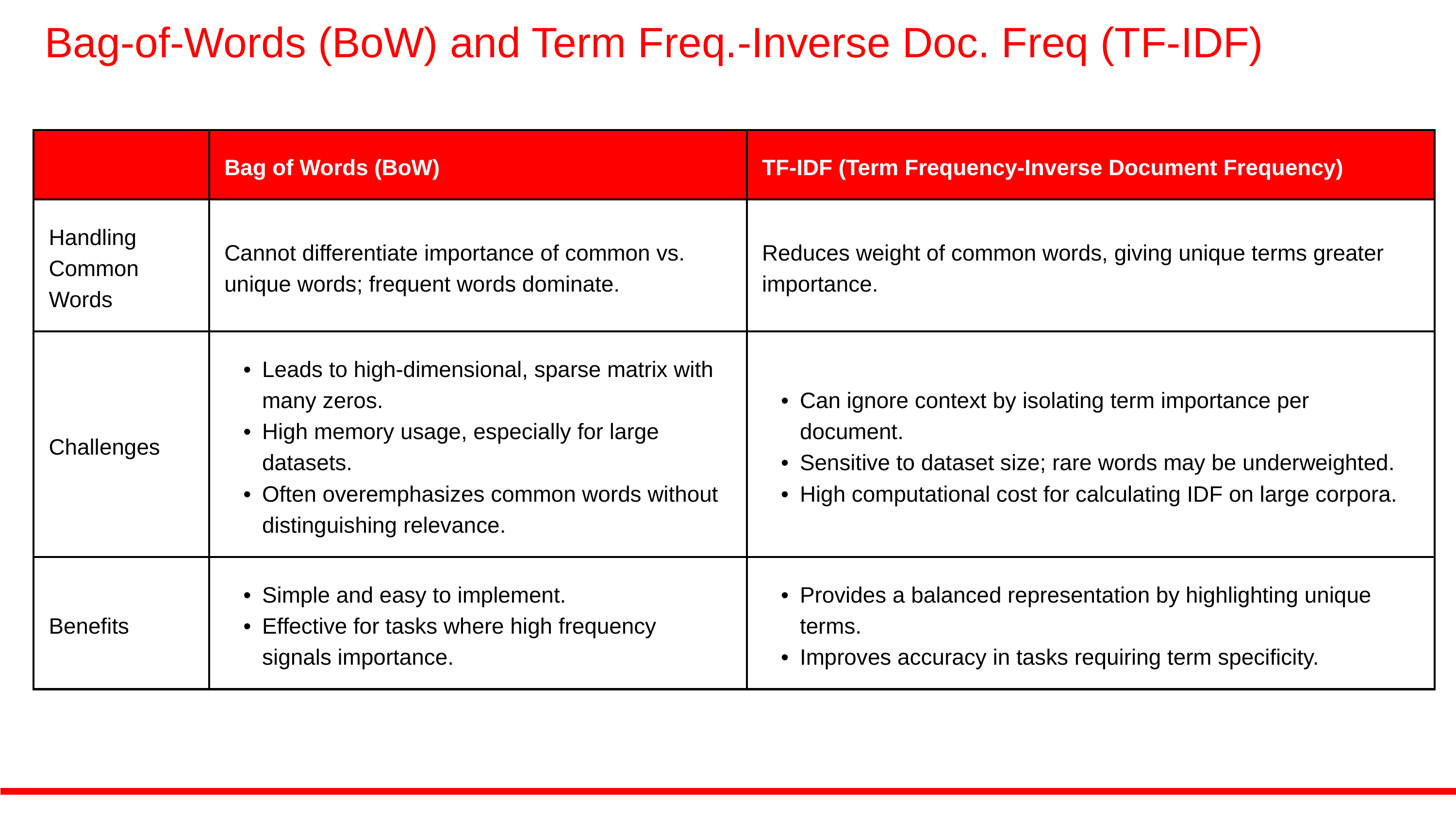

Bag-of-Words (BoW) and Term Freq.-Inverse Doc. Freq (TF-IDF)
|  | Bag of Words (BoW) | TF-IDF (Term Frequency-Inverse Document Frequency) |
| --- | --- | --- |
| Handling Common Words | Cannot differentiate importance of common vs. unique words; frequent words dominate. | Reduces weight of common words, giving unique terms greater importance. |
| Challenges | Leads to high-dimensional, sparse matrix with many zeros. High memory usage, especially for large datasets. Often overemphasizes common words without distinguishing relevance. | Can ignore context by isolating term importance per document. Sensitive to dataset size; rare words may be underweighted. High computational cost for calculating IDF on large corpora. |
| Benefits | Simple and easy to implement. Effective for tasks where high frequency signals importance. | Provides a balanced representation by highlighting unique terms. Improves accuracy in tasks requiring term specificity. |